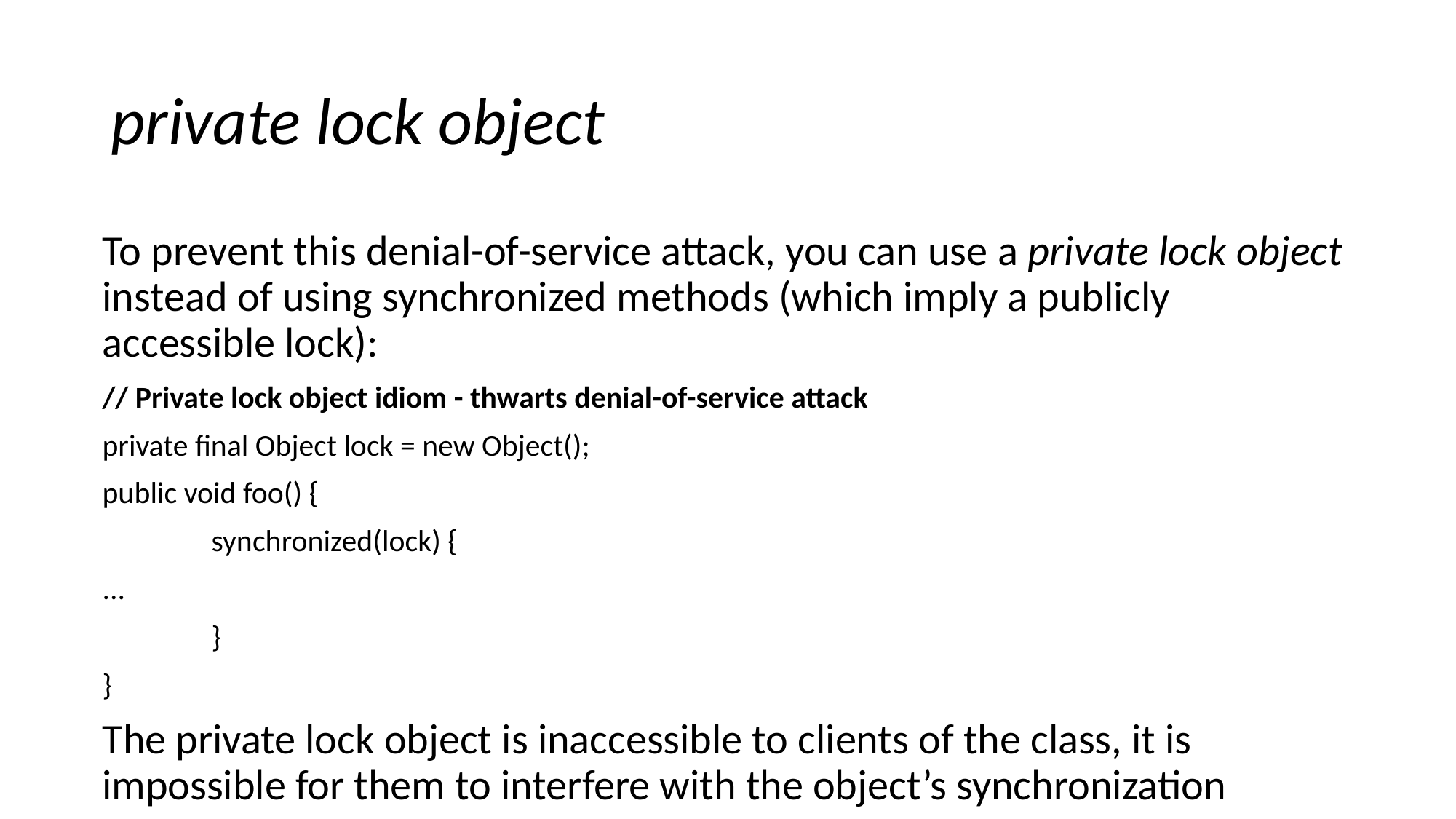

# private lock object
To prevent this denial-of-service attack, you can use a private lock object instead of using synchronized methods (which imply a publicly accessible lock):
// Private lock object idiom - thwarts denial-of-service attack
private final Object lock = new Object();
public void foo() {
	synchronized(lock) {
...
	}
}
The private lock object is inaccessible to clients of the class, it is impossible for them to interfere with the object’s synchronization